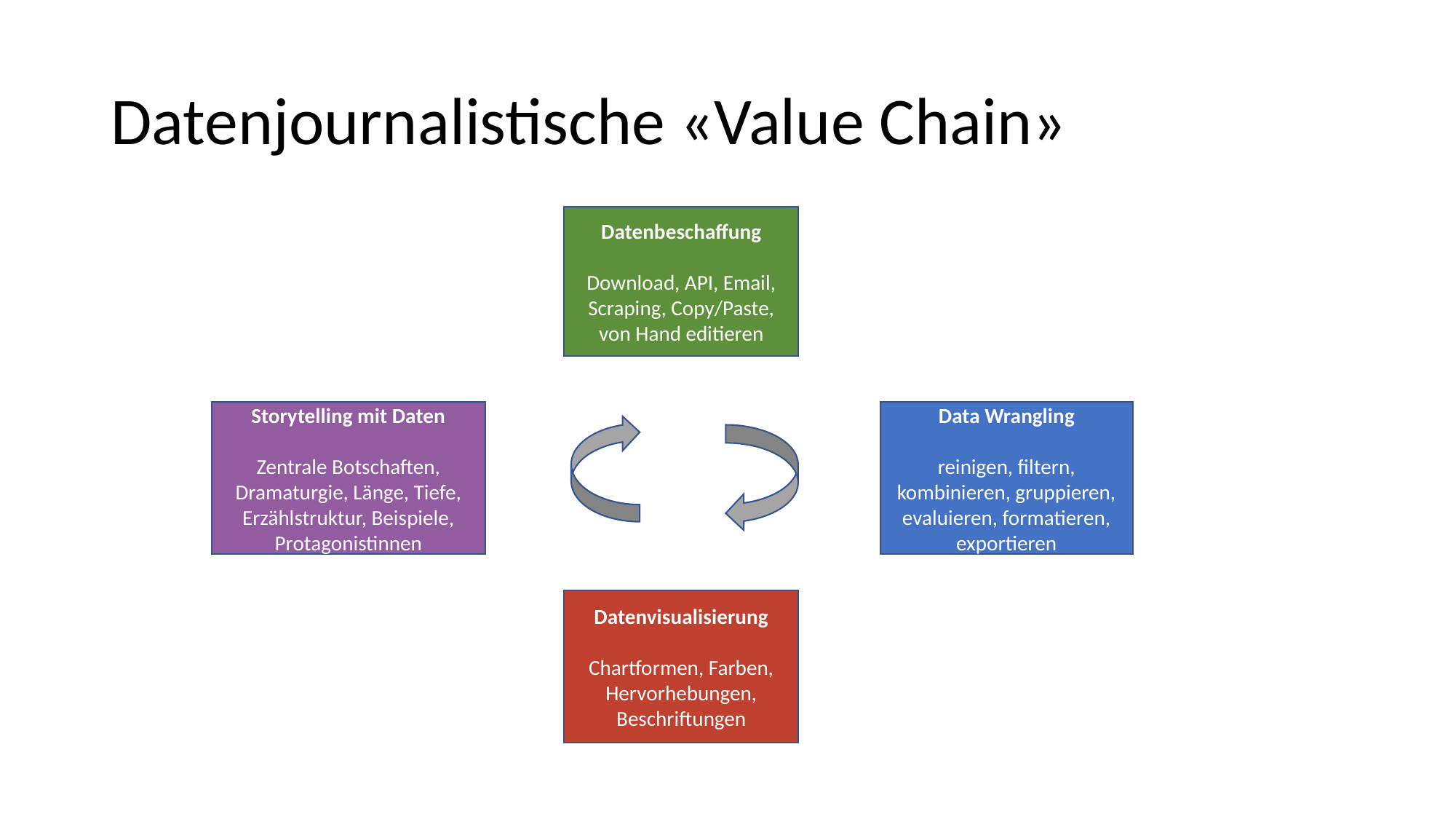

# Datenjournalistische «Value Chain»
Datenbeschaffung

Download, API, Email, Scraping, Copy/Paste, von Hand editieren
Storytelling mit Daten

Zentrale Botschaften, Dramaturgie, Länge, Tiefe, Erzählstruktur, Beispiele, Protagonistinnen
Data Wrangling

reinigen, filtern, kombinieren, gruppieren, evaluieren, formatieren, exportieren

Datenvisualisierung

Chartformen, Farben, Hervorhebungen, Beschriftungen